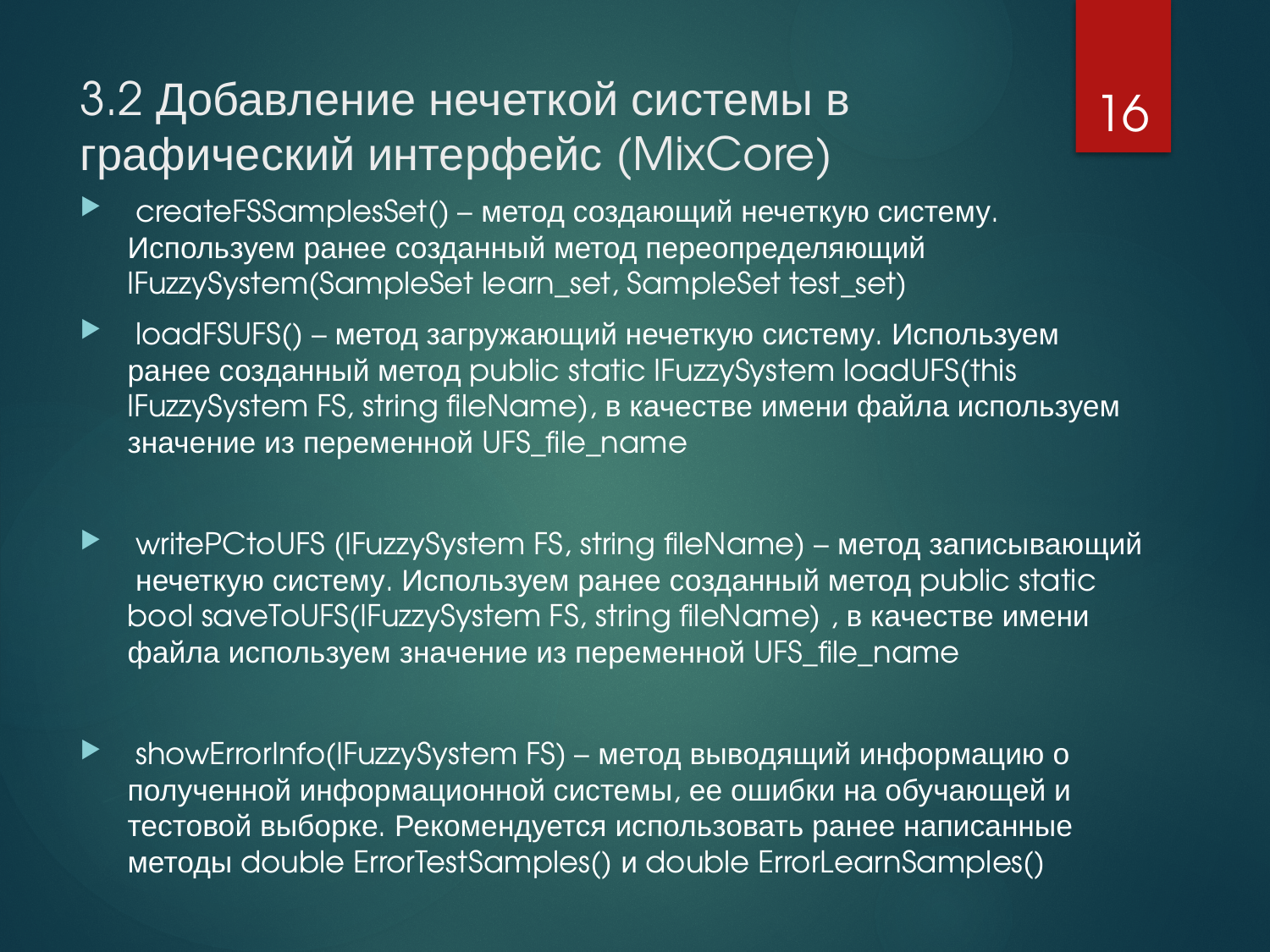

16
# 3.2 Добавление нечеткой системы в графический интерфейс (MixCore)
 createFSSamplesSet() – метод создающий нечеткую систему. Используем ранее созданный метод переопределяющий IFuzzySystem(SampleSet learn_set, SampleSet test_set)
 loadFSUFS() – метод загружающий нечеткую систему. Используем ранее созданный метод public static IFuzzySystem loadUFS(this IFuzzySystem FS, string fileName), в качестве имени файла используем значение из переменной UFS_file_name

 writePCtoUFS (IFuzzySystem FS, string fileName) – метод записывающий  нечеткую систему. Используем ранее созданный метод public static bool saveToUFS(IFuzzySystem FS, string fileName) , в качестве имени файла используем значение из переменной UFS_file_name

 showErrorInfo(IFuzzySystem FS) – метод выводящий информацию о полученной информационной системы, ее ошибки на обучающей и тестовой выборке. Рекомендуется использовать ранее написанные методы double ErrorTestSamples() и double ErrorLearnSamples()